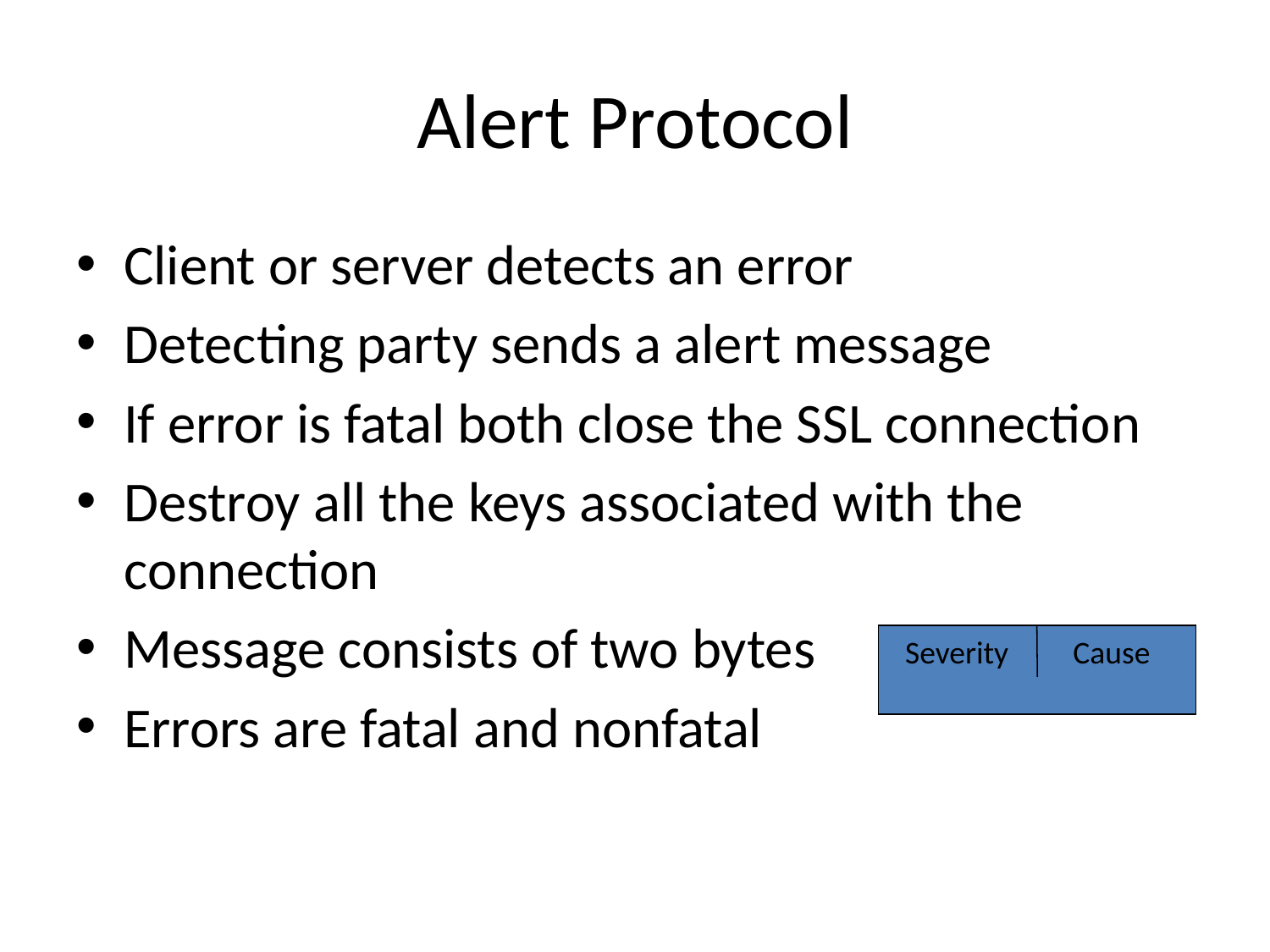

# Alert Protocol
Client or server detects an error
Detecting party sends a alert message
If error is fatal both close the SSL connection
Destroy all the keys associated with the connection
Message consists of two bytes
Errors are fatal and nonfatal

  Severity         Cause